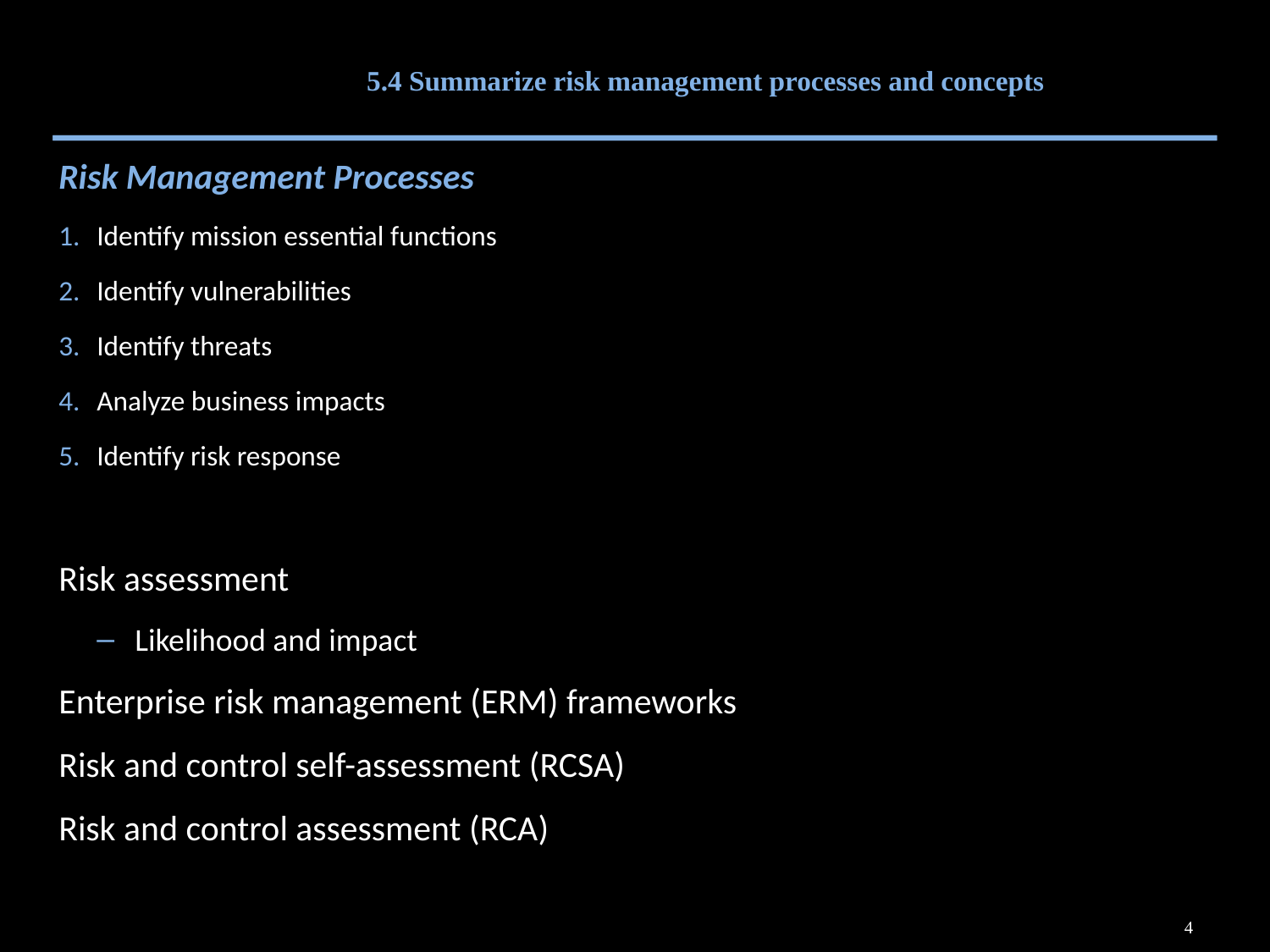

# 5.4 Summarize risk management processes and concepts
Risk Management Processes
Identify mission essential functions
Identify vulnerabilities
Identify threats
Analyze business impacts
Identify risk response

Risk assessment
Likelihood and impact
Enterprise risk management (ERM) frameworks
Risk and control self-assessment (RCSA)
Risk and control assessment (RCA)

4